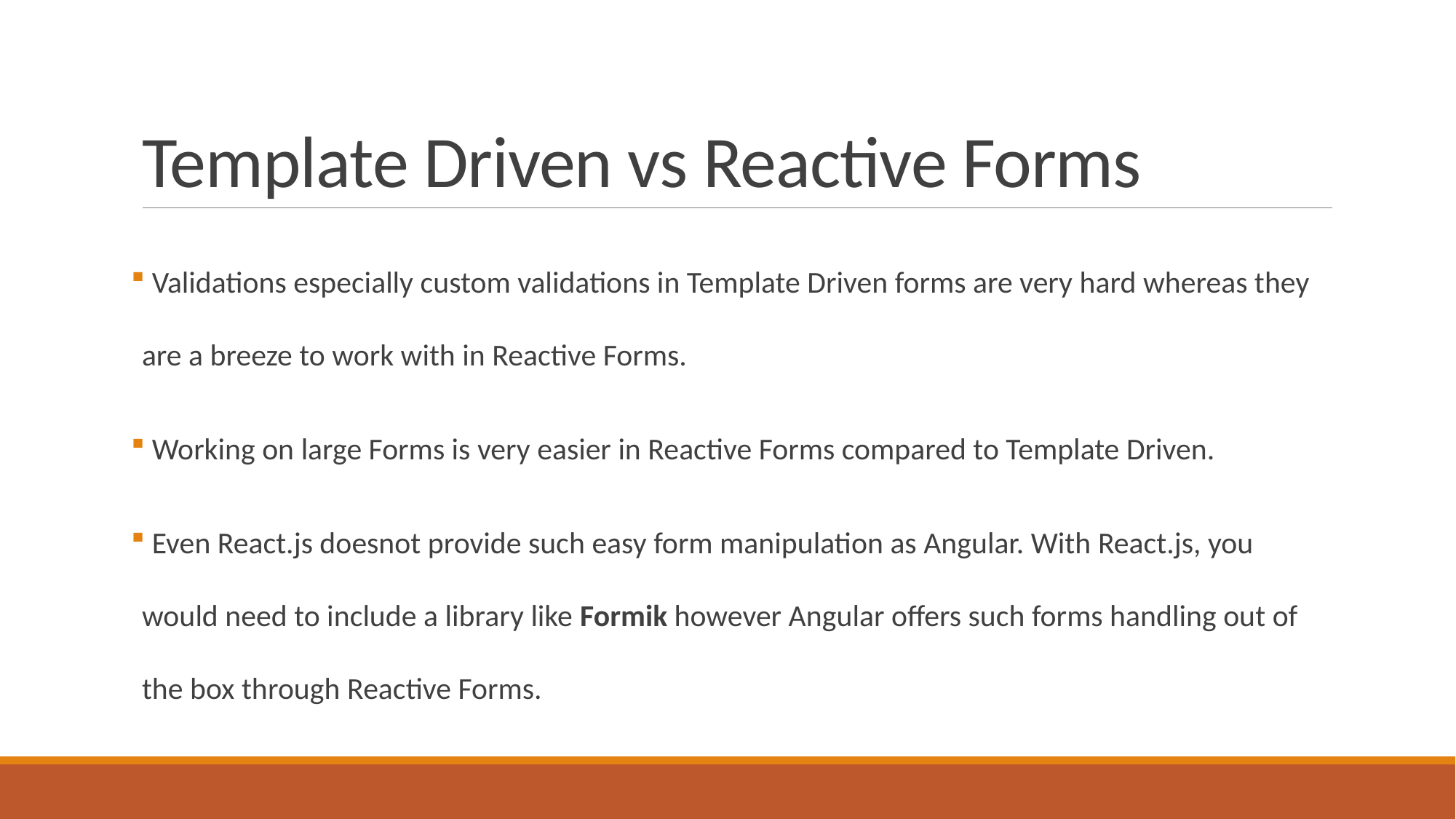

# Template Driven vs Reactive Forms
 Validations especially custom validations in Template Driven forms are very hard whereas they are a breeze to work with in Reactive Forms.
 Working on large Forms is very easier in Reactive Forms compared to Template Driven.
 Even React.js doesnot provide such easy form manipulation as Angular. With React.js, you would need to include a library like Formik however Angular offers such forms handling out of the box through Reactive Forms.